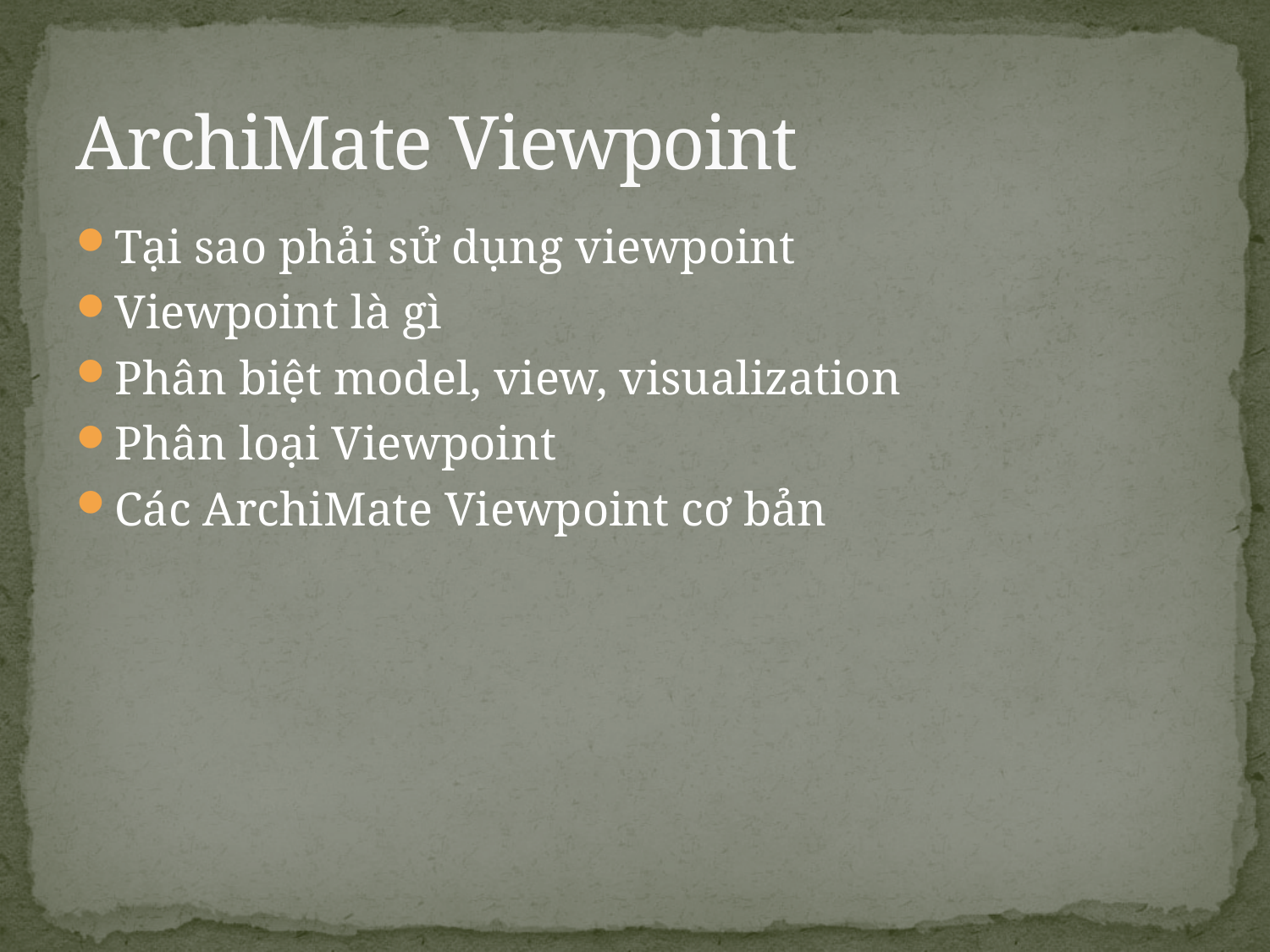

# ArchiMate Viewpoint
Tại sao phải sử dụng viewpoint
Viewpoint là gì
Phân biệt model, view, visualization
Phân loại Viewpoint
Các ArchiMate Viewpoint cơ bản